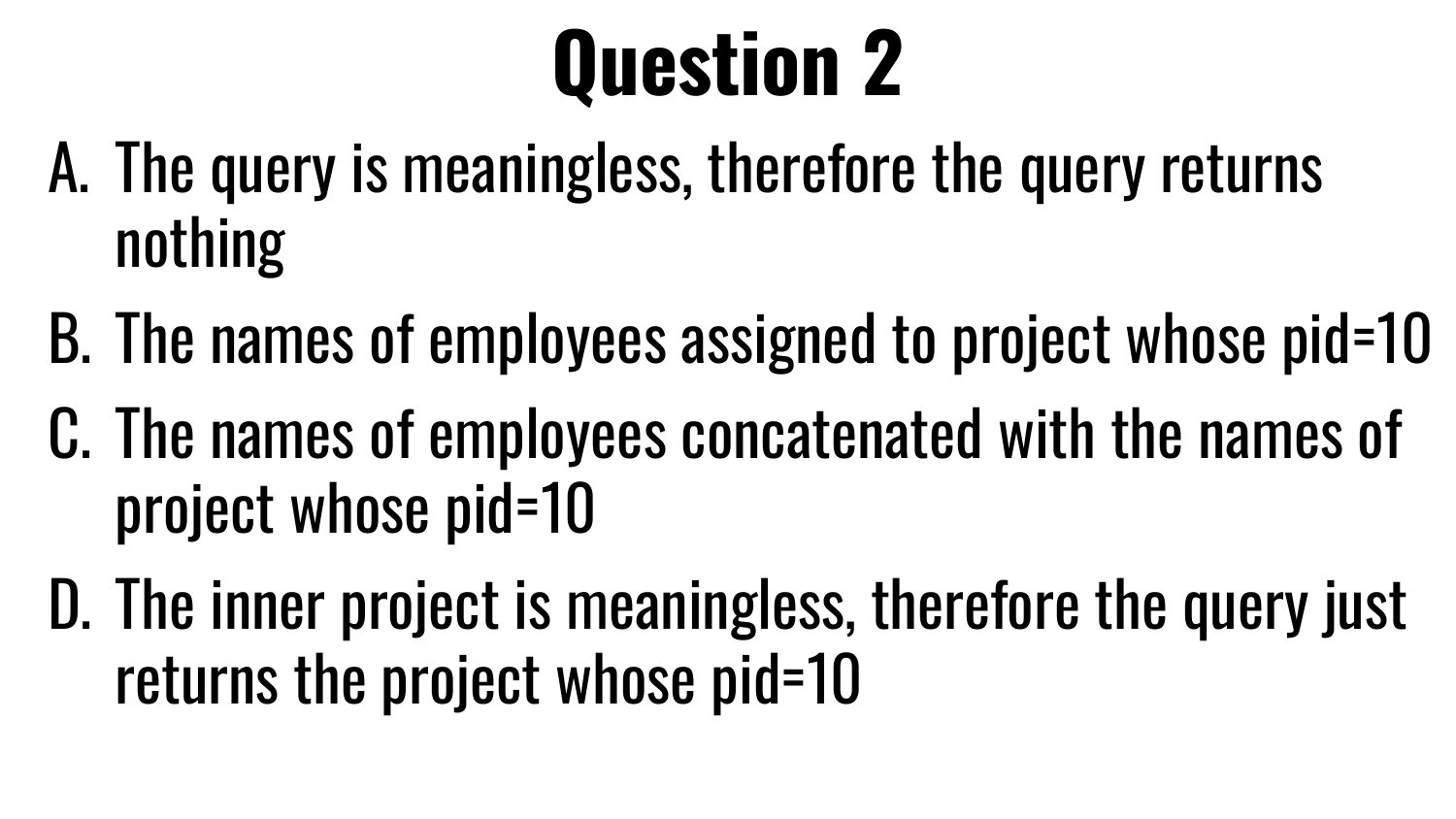

# Question 2
The query is meaningless, therefore the query returns nothing
The names of employees assigned to project whose pid=10
The names of employees concatenated with the names of project whose pid=10
The inner project is meaningless, therefore the query just returns the project whose pid=10